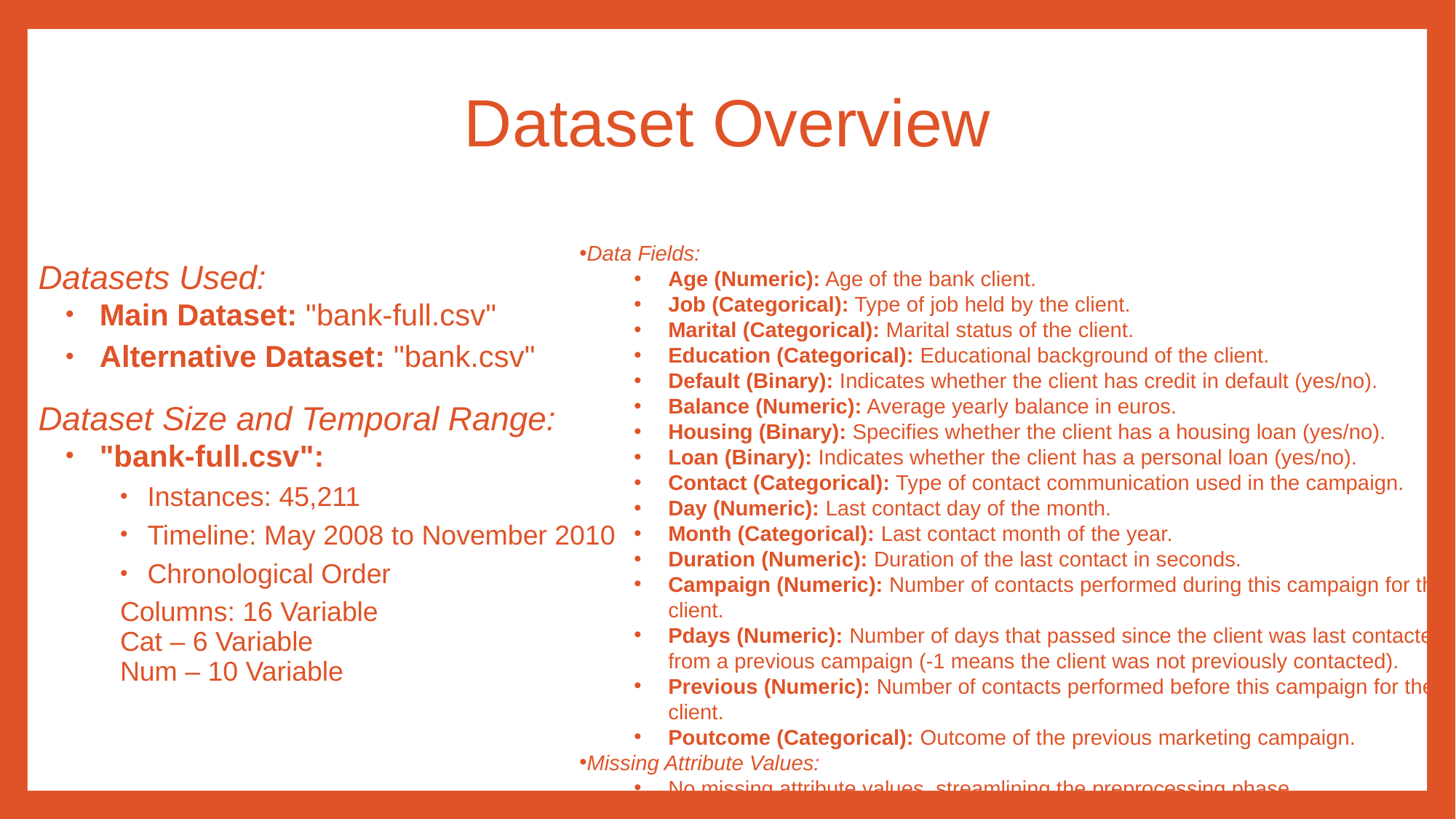

# Dataset Overview
Data Fields:
Age (Numeric): Age of the bank client.
Job (Categorical): Type of job held by the client.
Marital (Categorical): Marital status of the client.
Education (Categorical): Educational background of the client.
Default (Binary): Indicates whether the client has credit in default (yes/no).
Balance (Numeric): Average yearly balance in euros.
Housing (Binary): Specifies whether the client has a housing loan (yes/no).
Loan (Binary): Indicates whether the client has a personal loan (yes/no).
Contact (Categorical): Type of contact communication used in the campaign.
Day (Numeric): Last contact day of the month.
Month (Categorical): Last contact month of the year.
Duration (Numeric): Duration of the last contact in seconds.
Campaign (Numeric): Number of contacts performed during this campaign for the client.
Pdays (Numeric): Number of days that passed since the client was last contacted from a previous campaign (-1 means the client was not previously contacted).
Previous (Numeric): Number of contacts performed before this campaign for the client.
Poutcome (Categorical): Outcome of the previous marketing campaign.
Missing Attribute Values:
No missing attribute values, streamlining the preprocessing phase.

Datasets Used:
Main Dataset: "bank-full.csv"
Alternative Dataset: "bank.csv"
Dataset Size and Temporal Range:
"bank-full.csv":
Instances: 45,211
Timeline: May 2008 to November 2010
Chronological Order
Columns: 16 Variable
Cat – 6 Variable
Num – 10 Variable